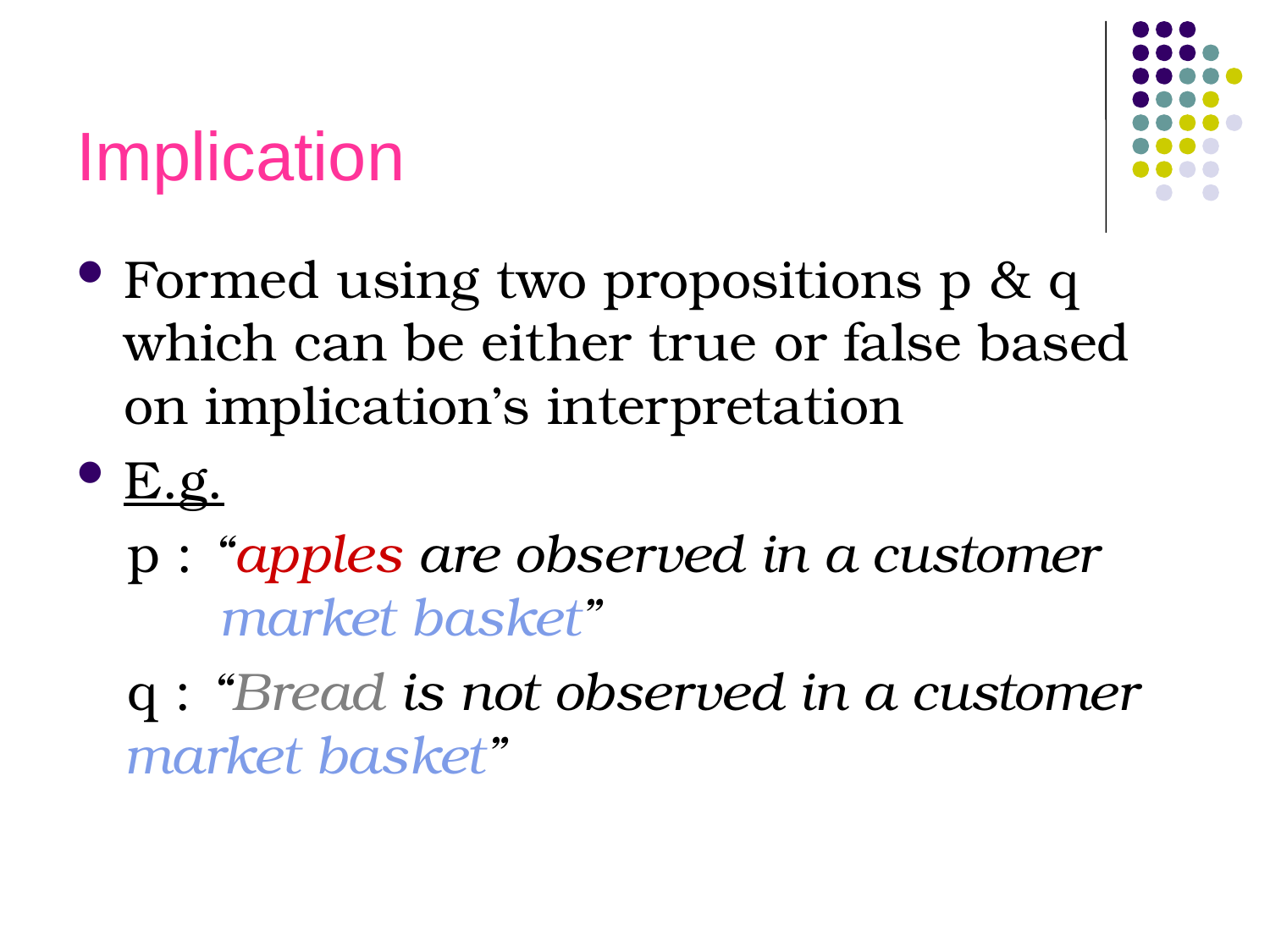

# Implication
Formed using two propositions p & q which can be either true or false based on implication’s interpretation
E.g.
   p : “apples are observed in a customer            market basket”
   q : “Bread is not observed in a customer   market basket”